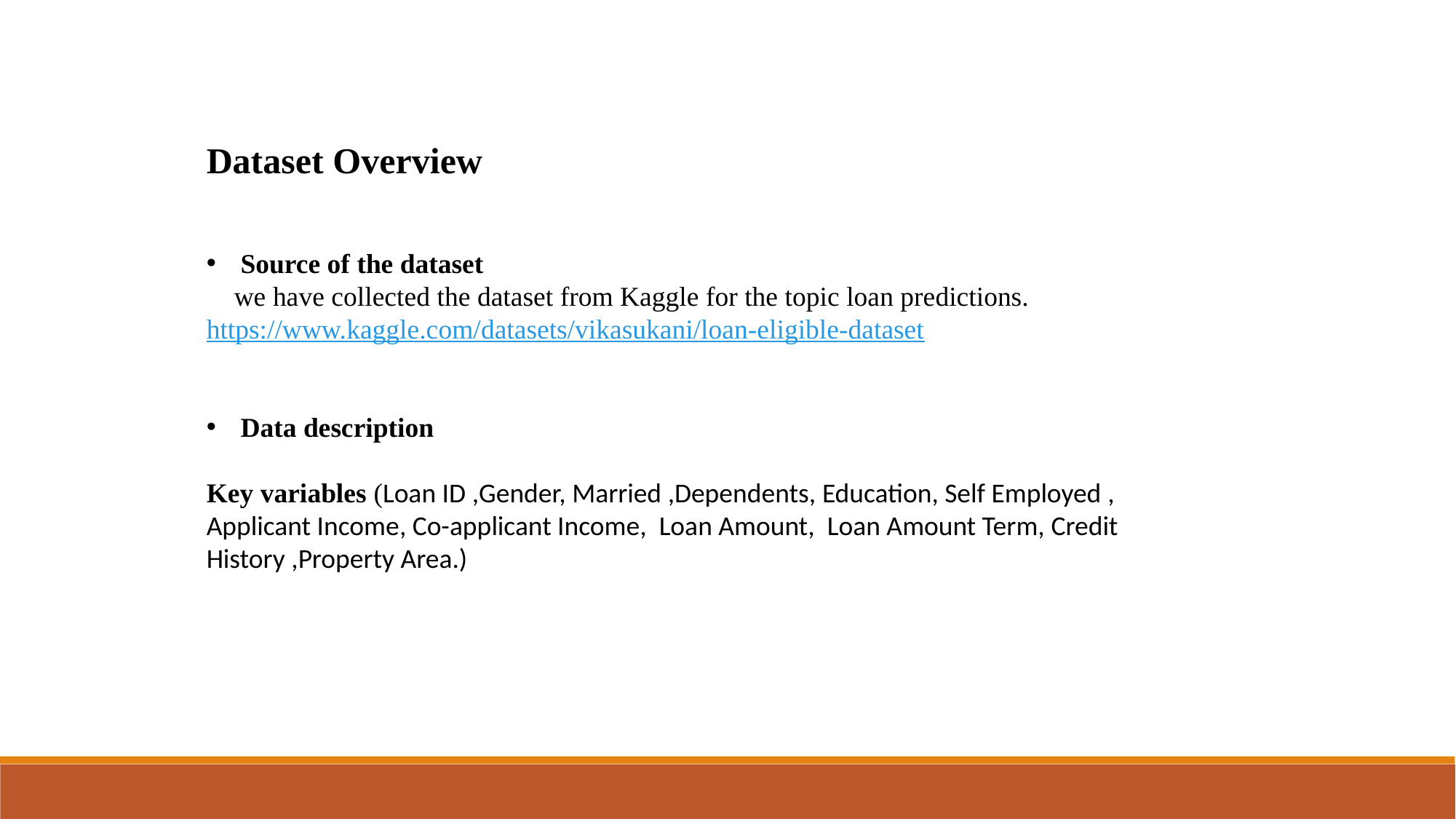

Dataset Overview

Source of the dataset
    we have collected the dataset from Kaggle for the topic loan predictions.
https://www.kaggle.com/datasets/vikasukani/loan-eligible-dataset

Data description

Key variables (Loan ID ,Gender, Married ,Dependents, Education, Self Employed , Applicant Income, Co-applicant Income,  Loan Amount,  Loan Amount Term, Credit History ,Property Area.)